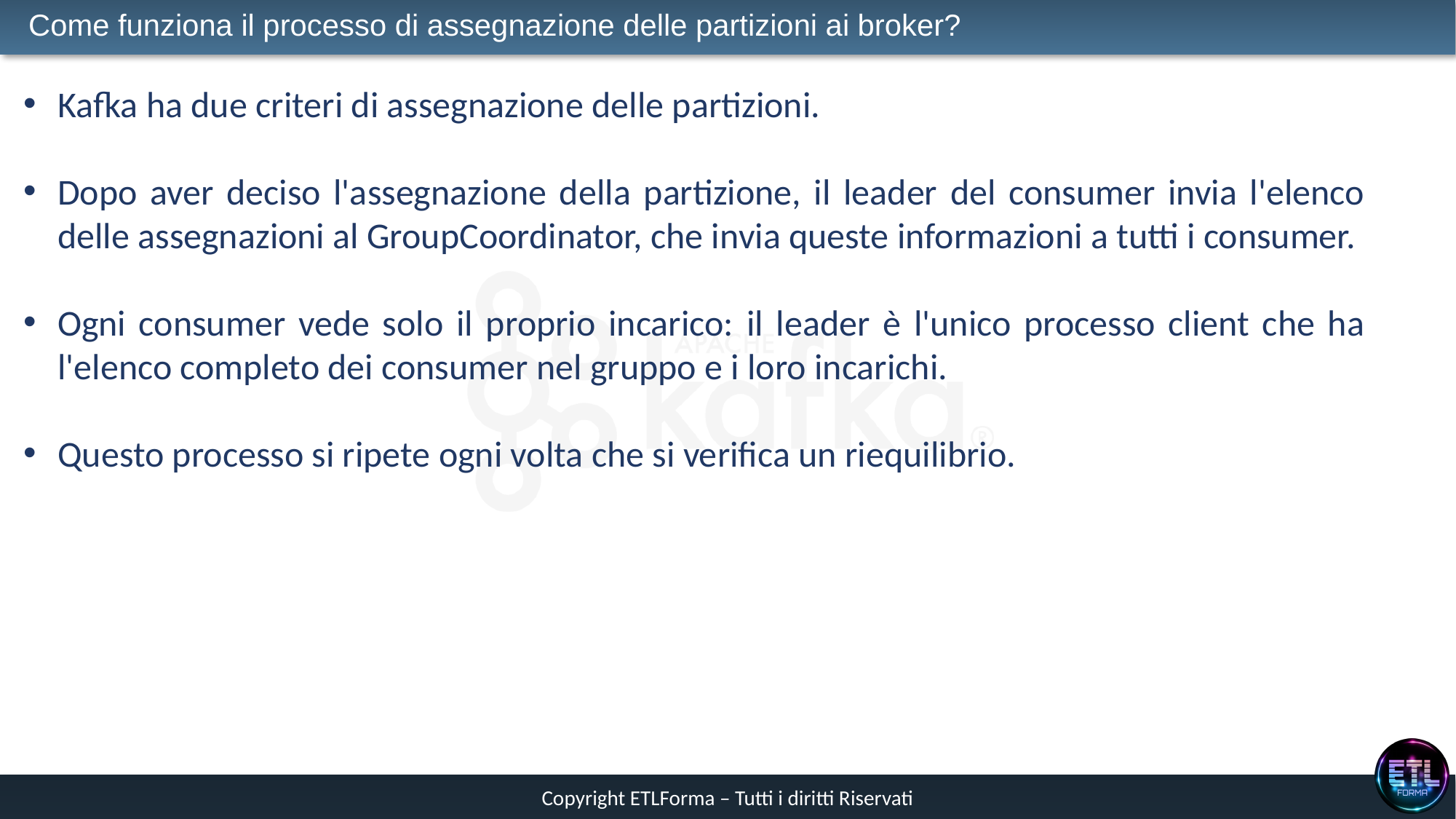

# Come funziona il processo di assegnazione delle partizioni ai broker?
Kafka ha due criteri di assegnazione delle partizioni.

Dopo aver deciso l'assegnazione della partizione, il leader del consumer invia l'elenco delle assegnazioni al GroupCoordinator, che invia queste informazioni a tutti i consumer.

Ogni consumer vede solo il proprio incarico: il leader è l'unico processo client che ha l'elenco completo dei consumer nel gruppo e i loro incarichi.

Questo processo si ripete ogni volta che si verifica un riequilibrio.